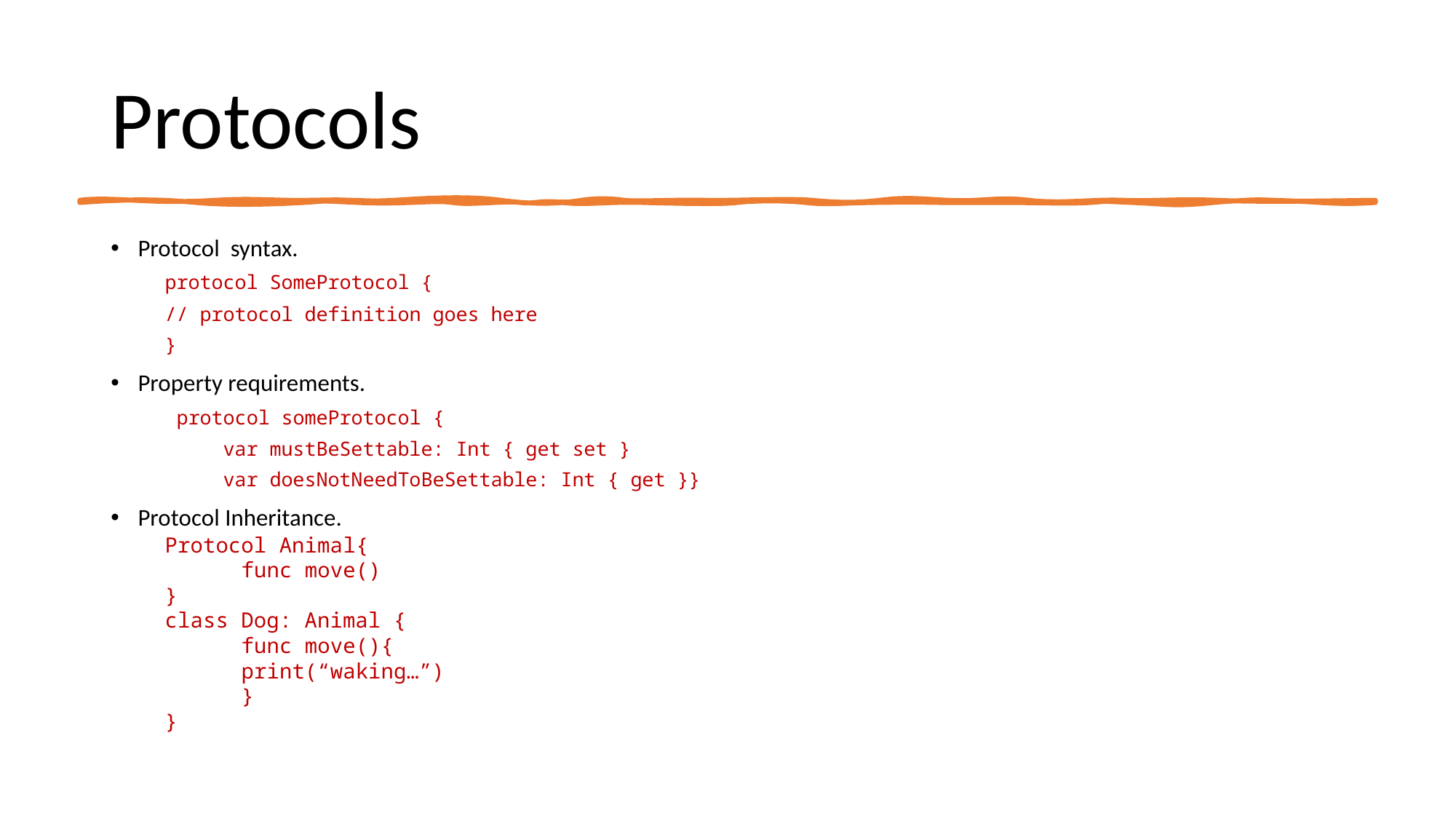

# Protocols

Protocol  syntax.
protocol SomeProtocol {
// protocol definition goes here
}
Property requirements.
 protocol someProtocol {
     var mustBeSettable: Int { get set }
     var doesNotNeedToBeSettable: Int { get }}
Protocol Inheritance.
Protocol Animal{
      func move()
}
class Dog: Animal {
      func move(){
      print(“waking…”)
      }
}
16